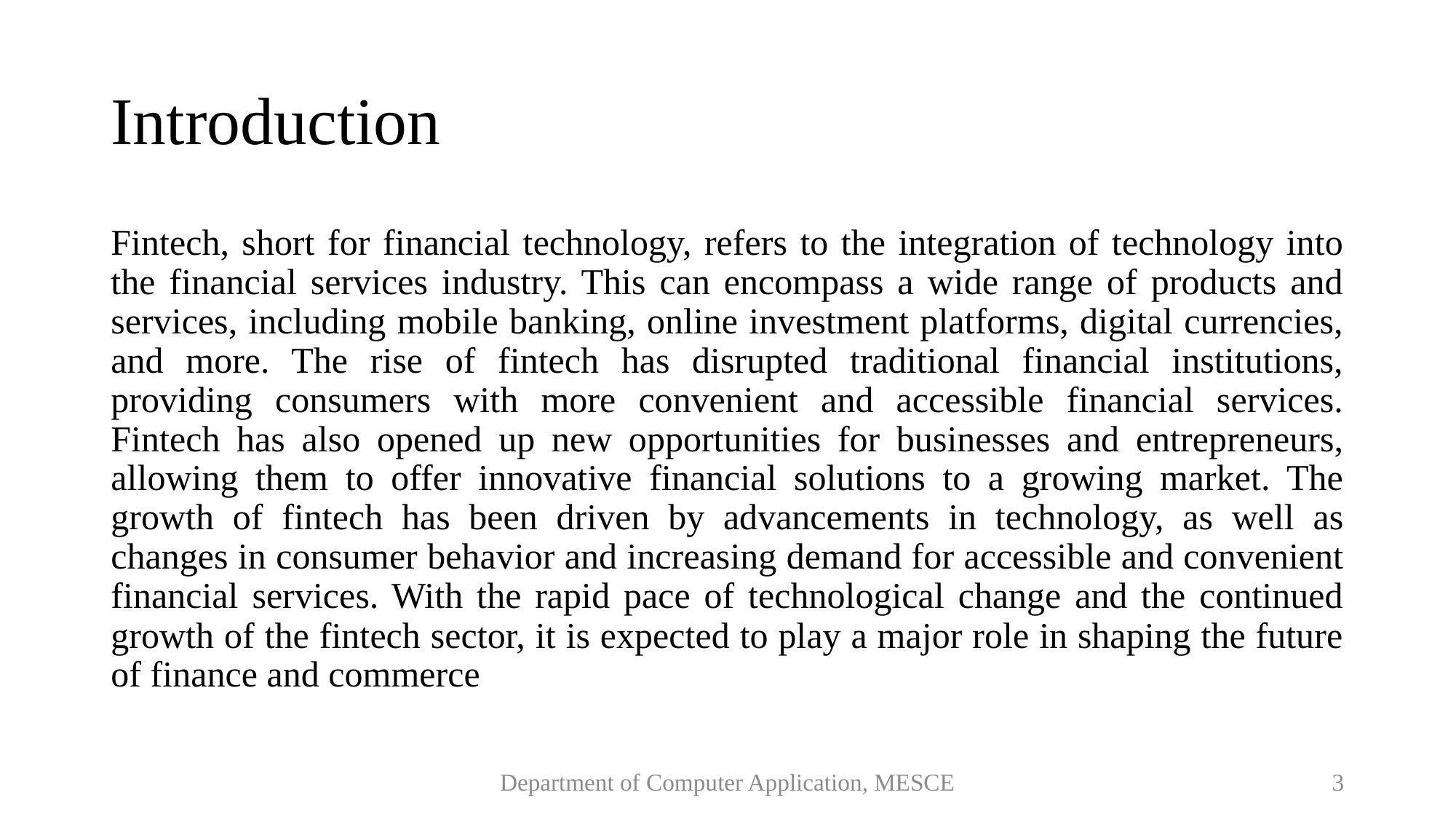

# Introduction
Fintech, short for financial technology, refers to the integration of technology into the financial services industry. This can encompass a wide range of products and services, including mobile banking, online investment platforms, digital currencies, and more. The rise of fintech has disrupted traditional financial institutions, providing consumers with more convenient and accessible financial services. Fintech has also opened up new opportunities for businesses and entrepreneurs, allowing them to offer innovative financial solutions to a growing market. The growth of fintech has been driven by advancements in technology, as well as changes in consumer behavior and increasing demand for accessible and convenient financial services. With the rapid pace of technological change and the continued growth of the fintech sector, it is expected to play a major role in shaping the future of finance and commerce
Department of Computer Application, MESCE
3